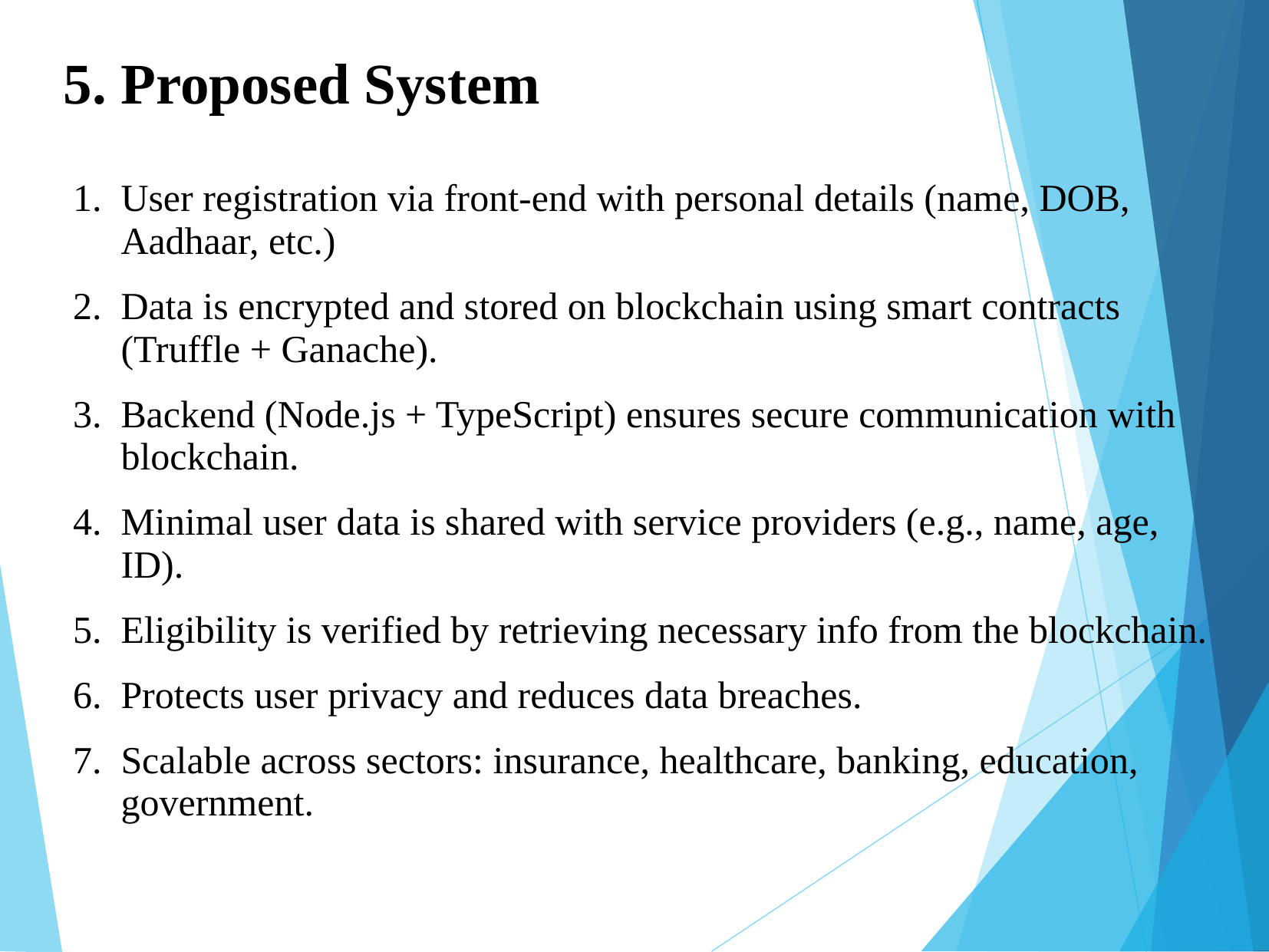

5. Proposed System

User registration via front-end with personal details (name, DOB, Aadhaar, etc.)
Data is encrypted and stored on blockchain using smart contracts (Truffle + Ganache).
Backend (Node.js + TypeScript) ensures secure communication with blockchain.
Minimal user data is shared with service providers (e.g., name, age, ID).
Eligibility is verified by retrieving necessary info from the blockchain.
Protects user privacy and reduces data breaches.
Scalable across sectors: insurance, healthcare, banking, education, government.